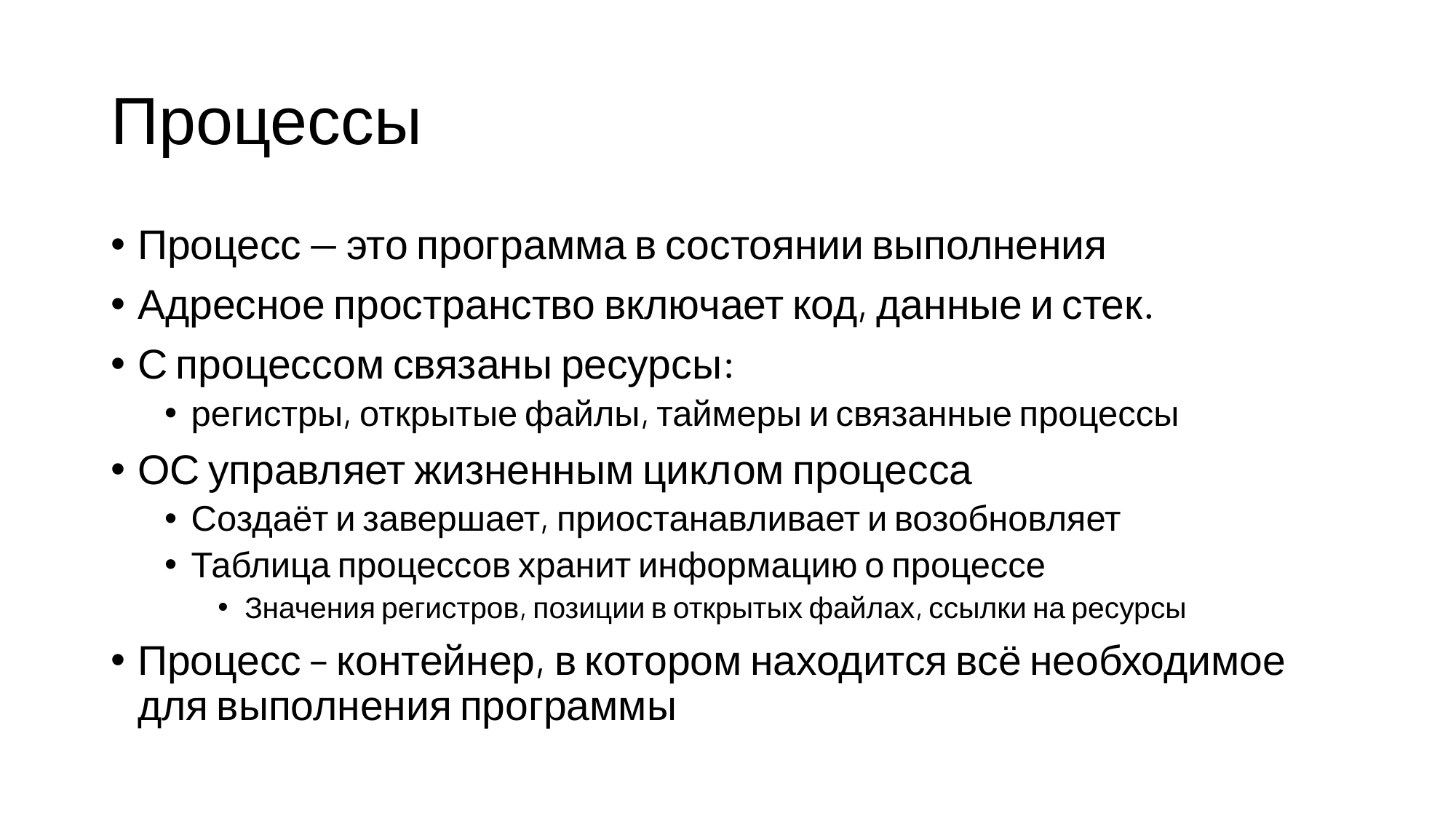

# Процессы
Процесс — это программа в состоянии выполнения
Адресное пространство включает код, данные и стек.
С процессом связаны ресурсы:
регистры, открытые файлы, таймеры и связанные процессы
ОС управляет жизненным циклом процесса
Создаёт и завершает, приостанавливает и возобновляет
Таблица процессов хранит информацию о процессе
Значения регистров, позиции в открытых файлах, ссылки на ресурсы
Процесс – контейнер, в котором находится всё необходимое для выполнения программы